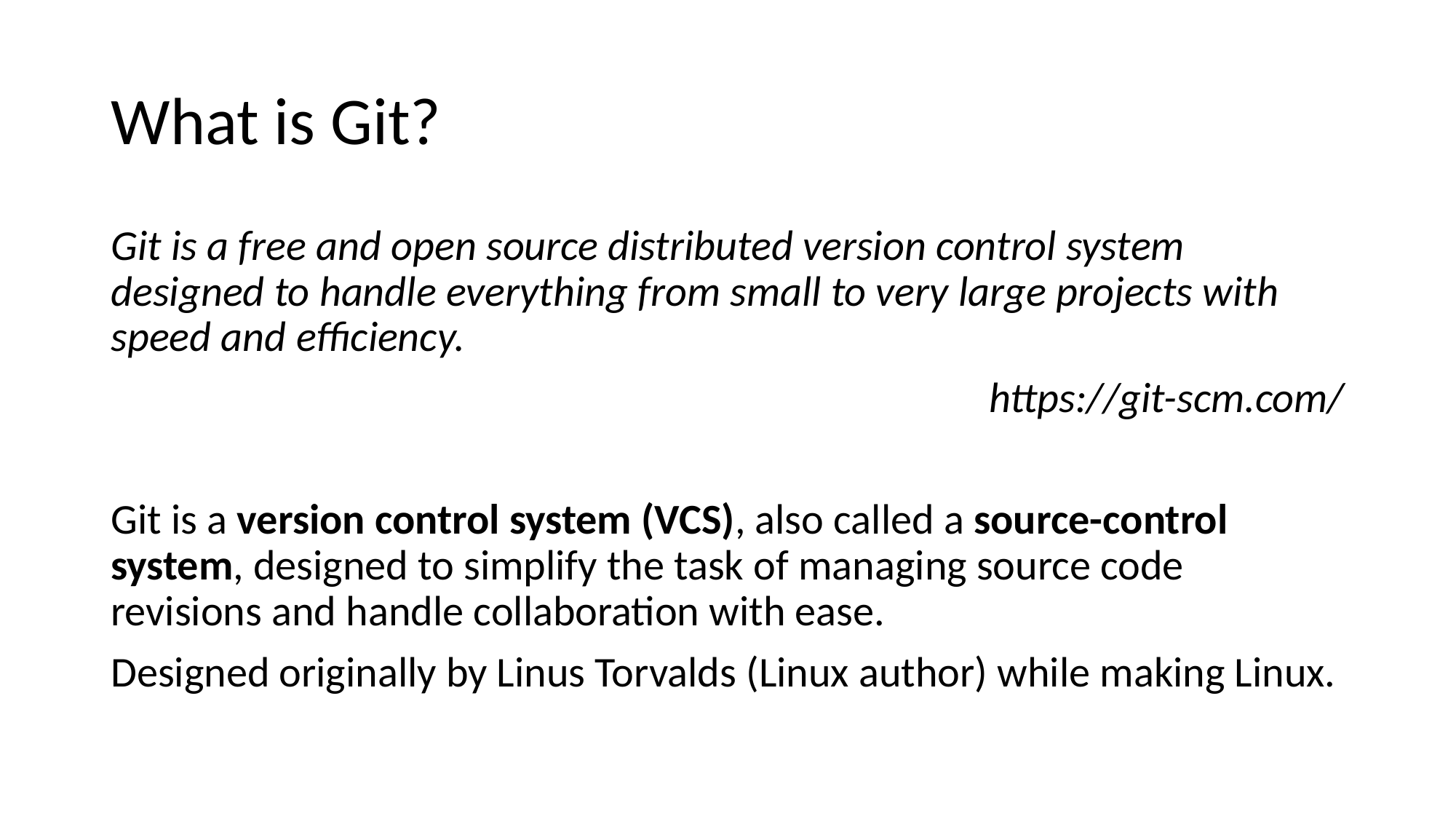

# What is Git?
Git is a free and open source distributed version control system designed to handle everything from small to very large projects with speed and efficiency.
https://git-scm.com/

Git is a version control system (VCS), also called a source-control system, designed to simplify the task of managing source code revisions and handle collaboration with ease.
Designed originally by Linus Torvalds (Linux author) while making Linux.